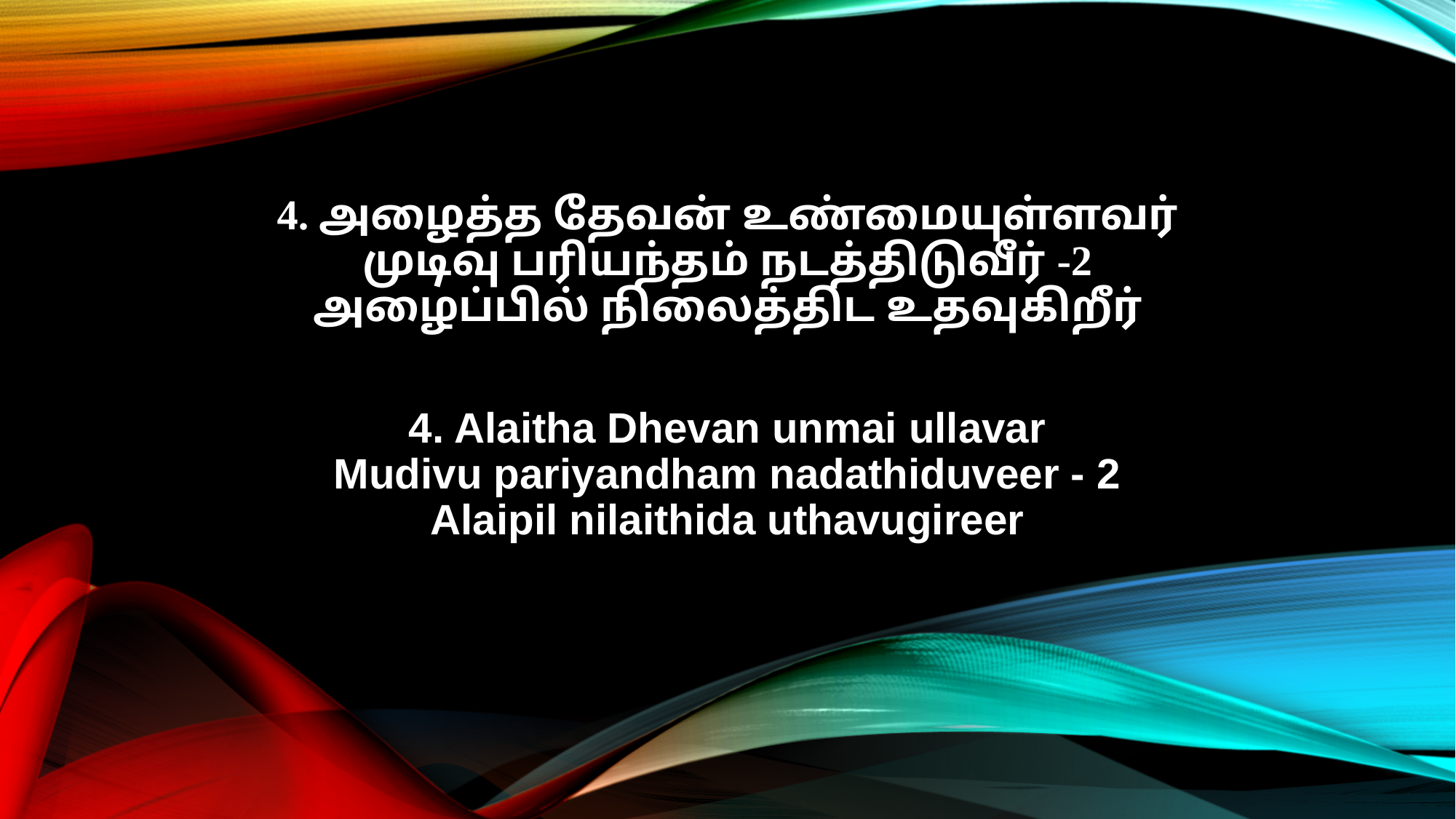

4. அழைத்த தேவன் உண்மையுள்ளவர்
முடிவு பரியந்தம் நடத்திடுவீர் -2
அழைப்பில் நிலைத்திட உதவுகிறீர்

4. Alaitha Dhevan unmai ullavar
Mudivu pariyandham nadathiduveer - 2
Alaipil nilaithida uthavugireer